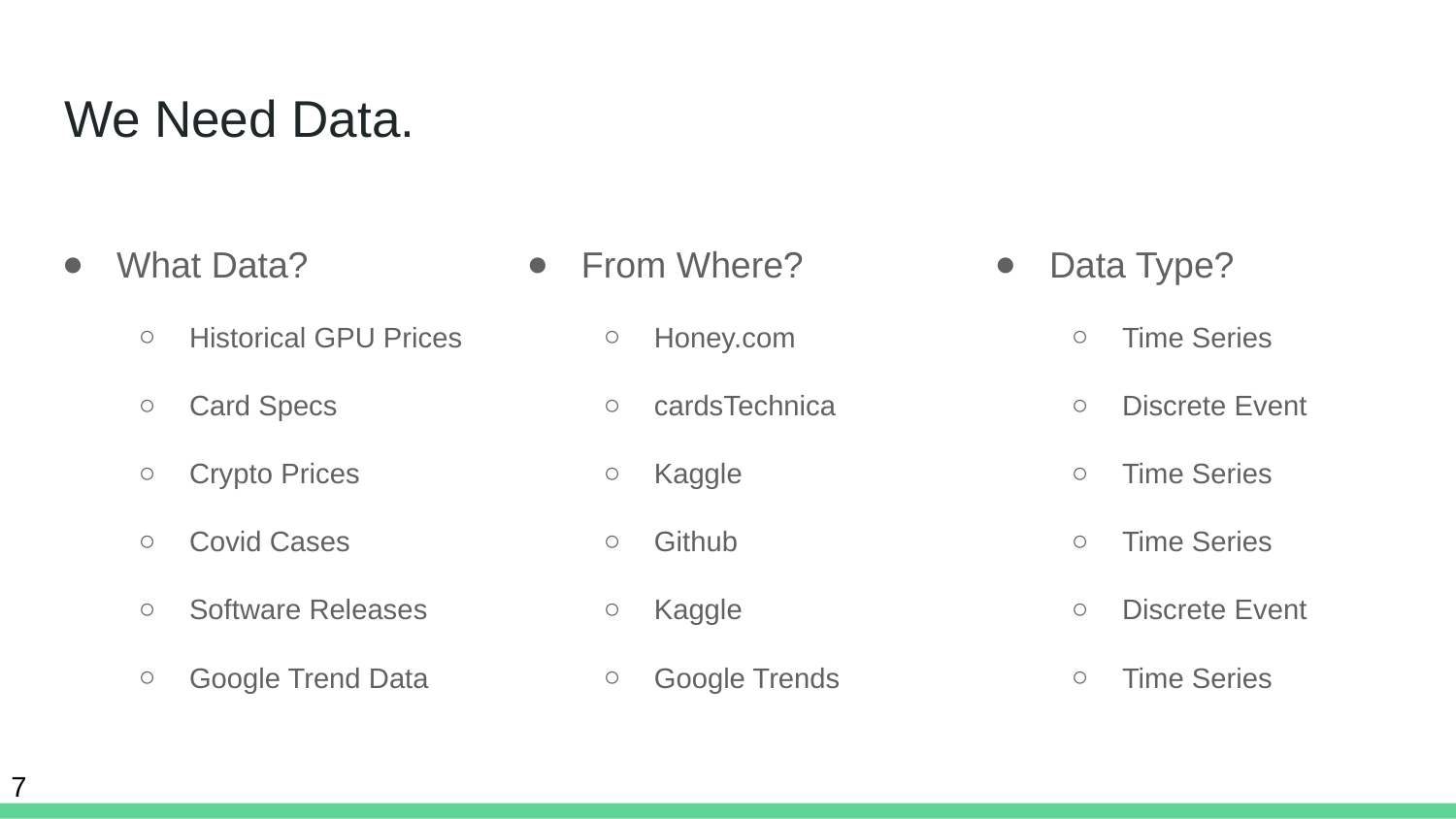

# We Need Data.
What Data?
Historical GPU Prices
Card Specs
Crypto Prices
Covid Cases
Software Releases
Google Trend Data

From Where?
Honey.com
cardsTechnica
Kaggle
Github
Kaggle
Google Trends

Data Type?
Time Series
Discrete Event
Time Series
Time Series
Discrete Event
Time Series

7